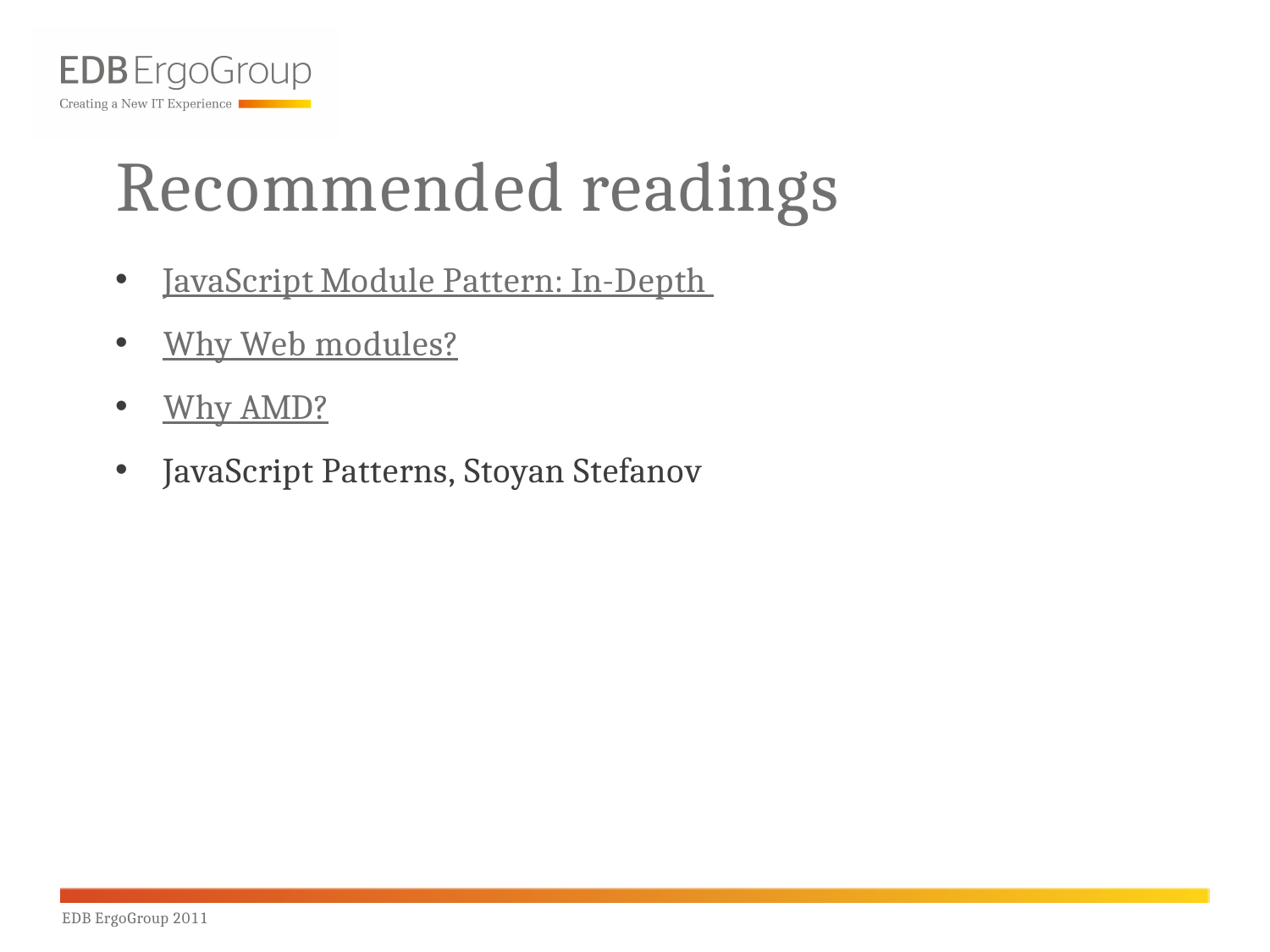

# Recommended readings
JavaScript Module Pattern: In-Depth
Why Web modules?
Why AMD?
JavaScript Patterns, Stoyan Stefanov
EDB ErgoGroup 2011